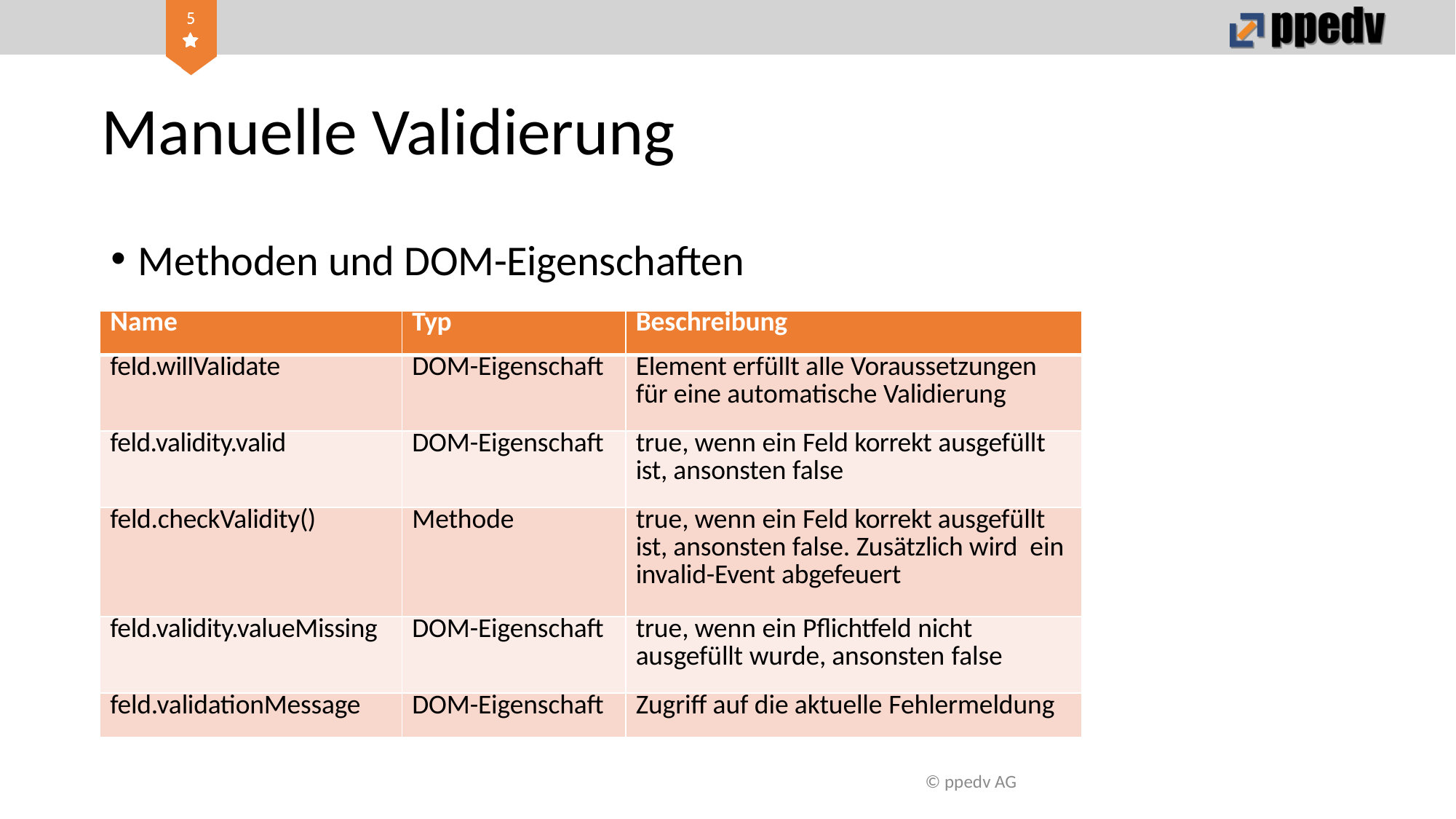

# Manuelle Validierung
Methoden und DOM-Eigenschaften

| Name | Typ | Beschreibung |
| --- | --- | --- |
| feld.willValidate | DOM-Eigenschaft | Element erfüllt alle Voraussetzungen für eine automatische Validierung |
| feld.validity.valid | DOM-Eigenschaft | true, wenn ein Feld korrekt ausgefüllt ist, ansonsten false |
| feld.checkValidity() | Methode | true, wenn ein Feld korrekt ausgefüllt ist, ansonsten false. Zusätzlich wird ein invalid-Event abgefeuert |
| feld.validity.valueMissing | DOM-Eigenschaft | true, wenn ein Pflichtfeld nicht ausgefüllt wurde, ansonsten false |
| feld.validationMessage | DOM-Eigenschaft | Zugriff auf die aktuelle Fehlermeldung |
© ppedv AG